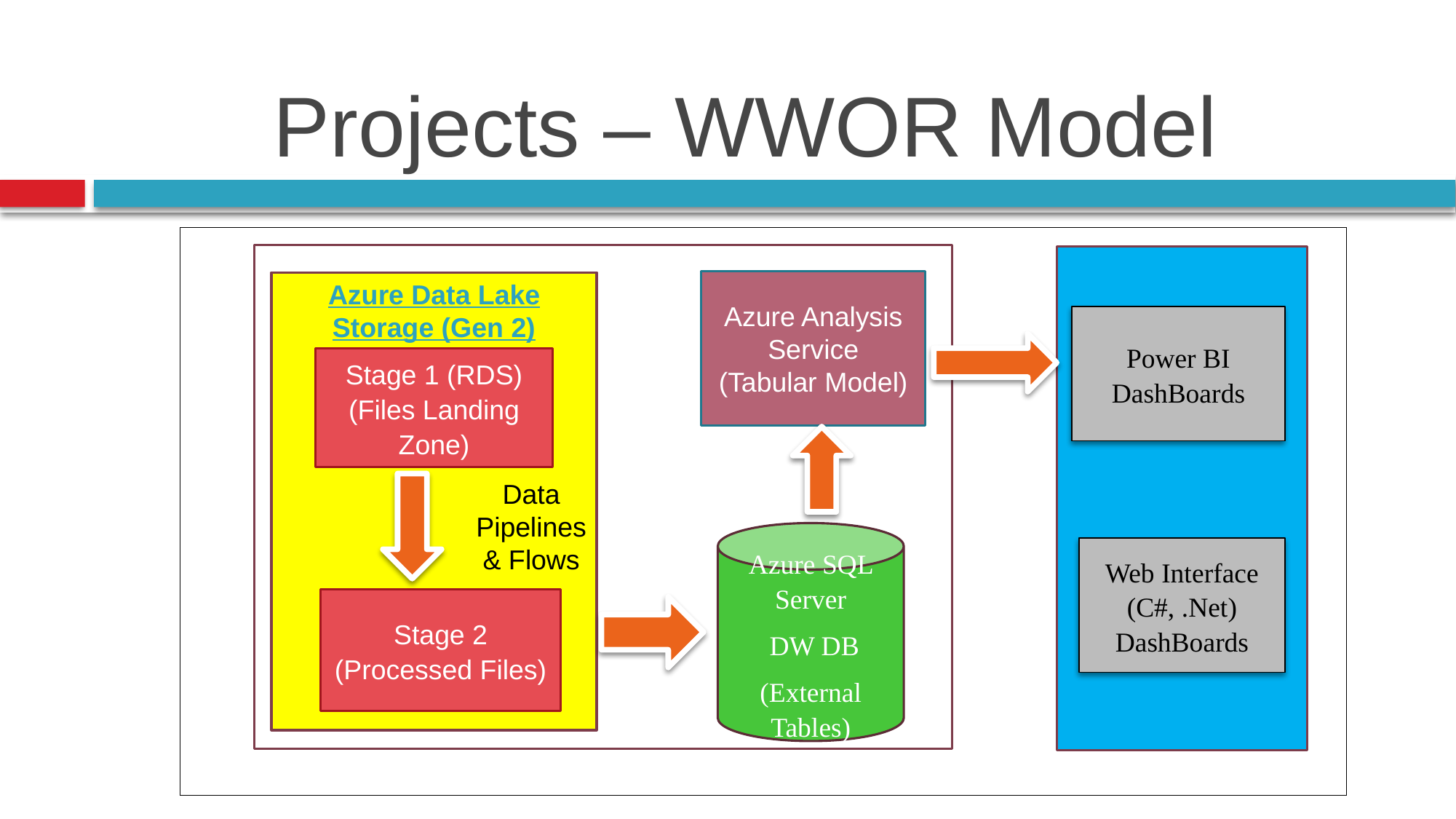

# Projects – WWOR Model
7

Stage 1 (RDS)
(Files Landing Zone)

Azure SQL Server
 DW DB
(External Tables)
Web Interface
(C#, .Net)
DashBoards
Stage 2
(Processed Files)

Azure Analysis Service
(Tabular Model)
Azure Data Lake Storage (Gen 2)

Power BI
DashBoards

Data Pipelines & Flows